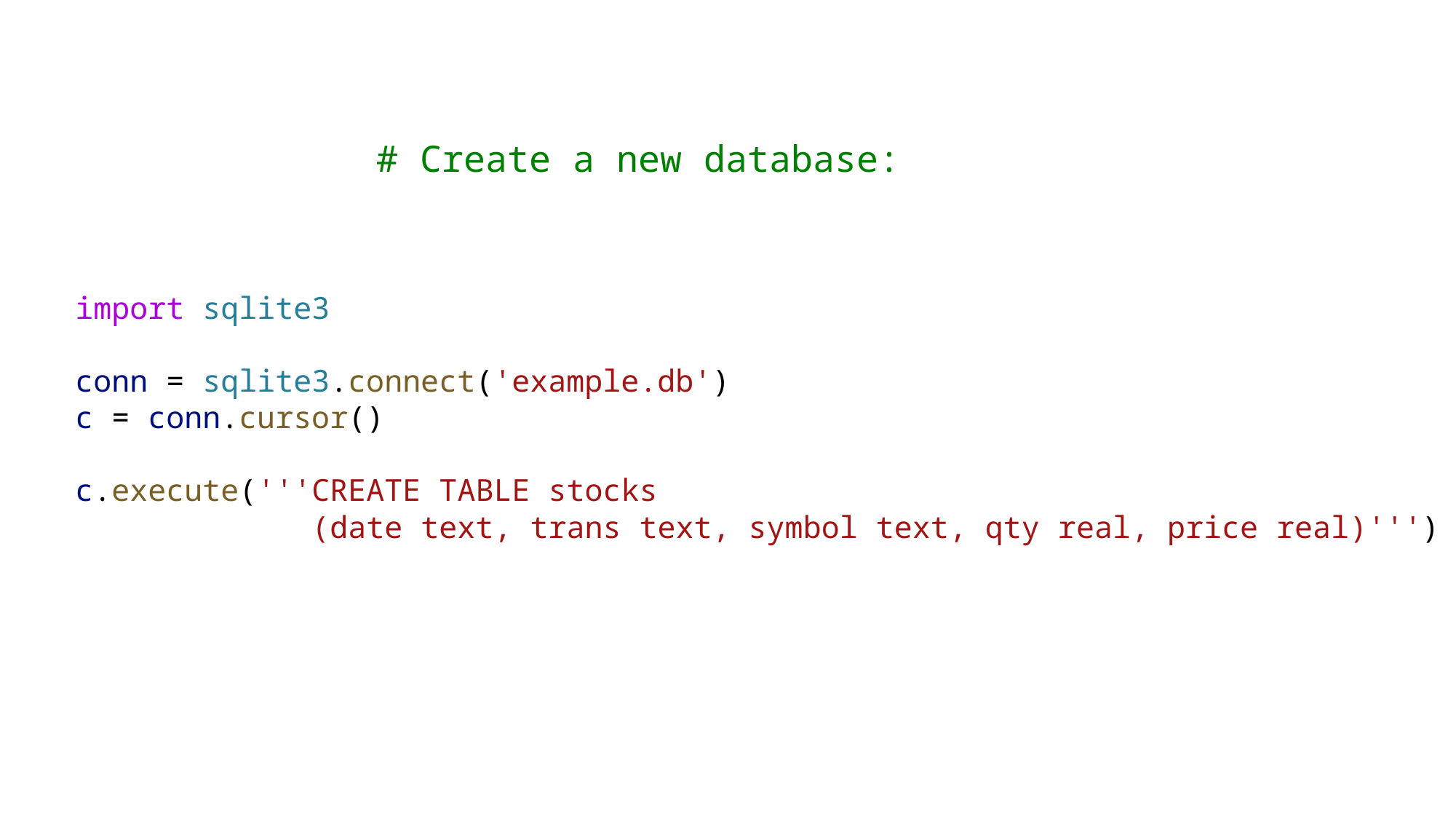

# Create a new database:
import sqlite3
conn = sqlite3.connect('example.db')
c = conn.cursor()
c.execute('''CREATE TABLE stocks
             (date text, trans text, symbol text, qty real, price real)''')